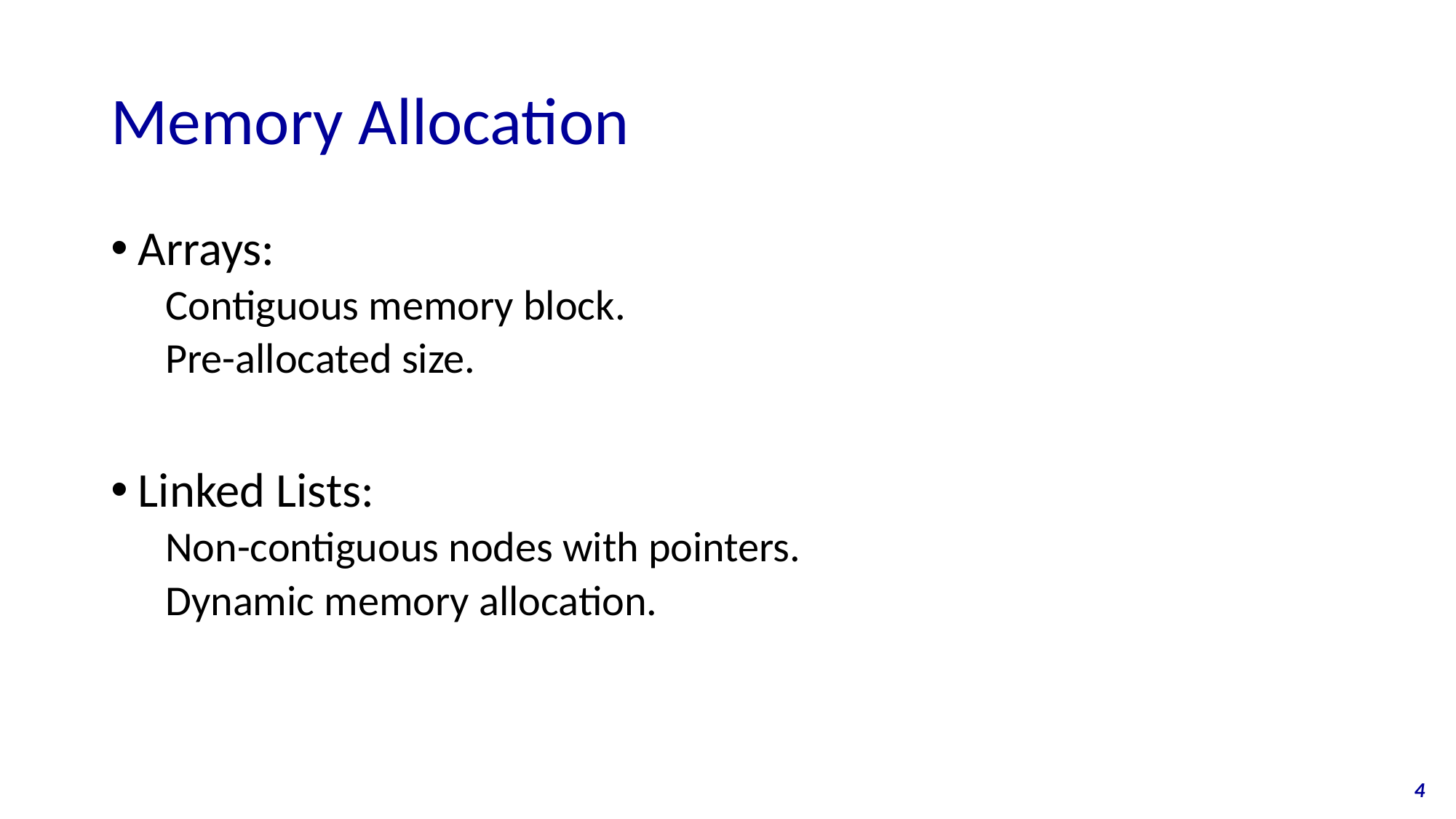

# Memory Allocation
Arrays:
Contiguous memory block.
Pre-allocated size.

Linked Lists:
Non-contiguous nodes with pointers.
Dynamic memory allocation.
4